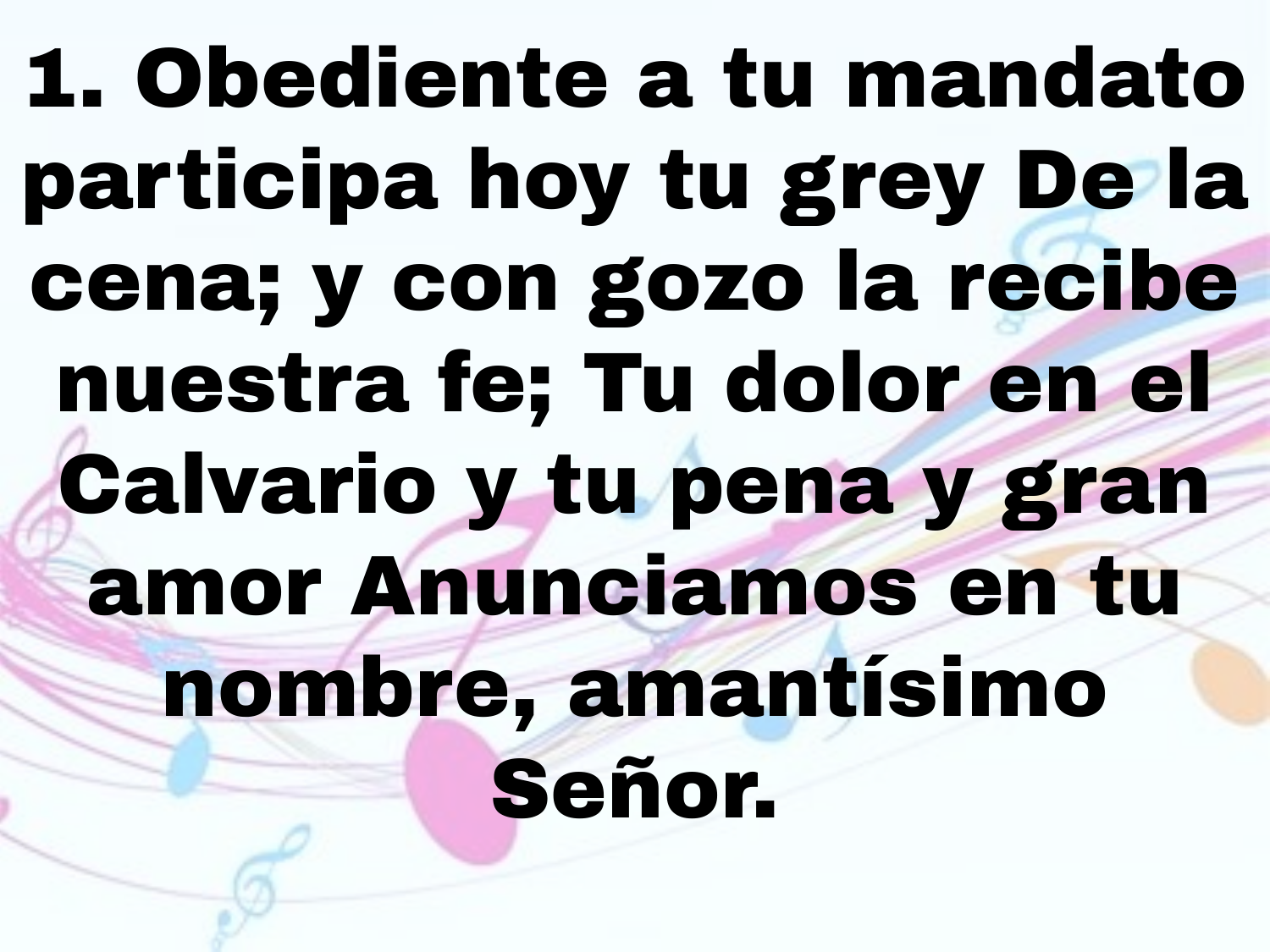

1. Obediente a tu mandato participa hoy tu grey De la cena; y con gozo la recibe nuestra fe; Tu dolor en el Calvario y tu pena y gran
amor Anunciamos en tu nombre, amantísimo Señor.